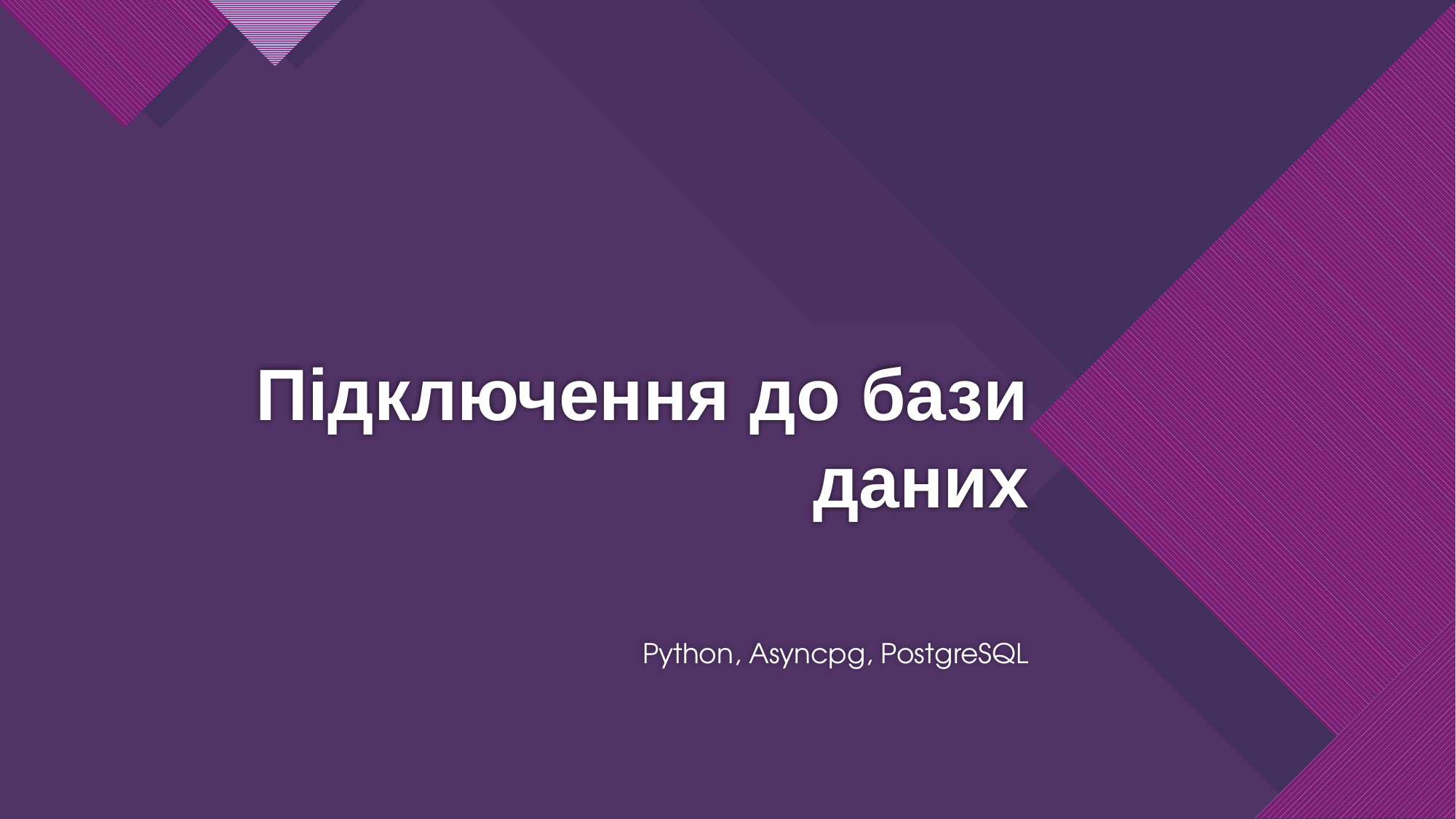

# Підключення до бази даних
Python, Asyncpg, PostgreSQL